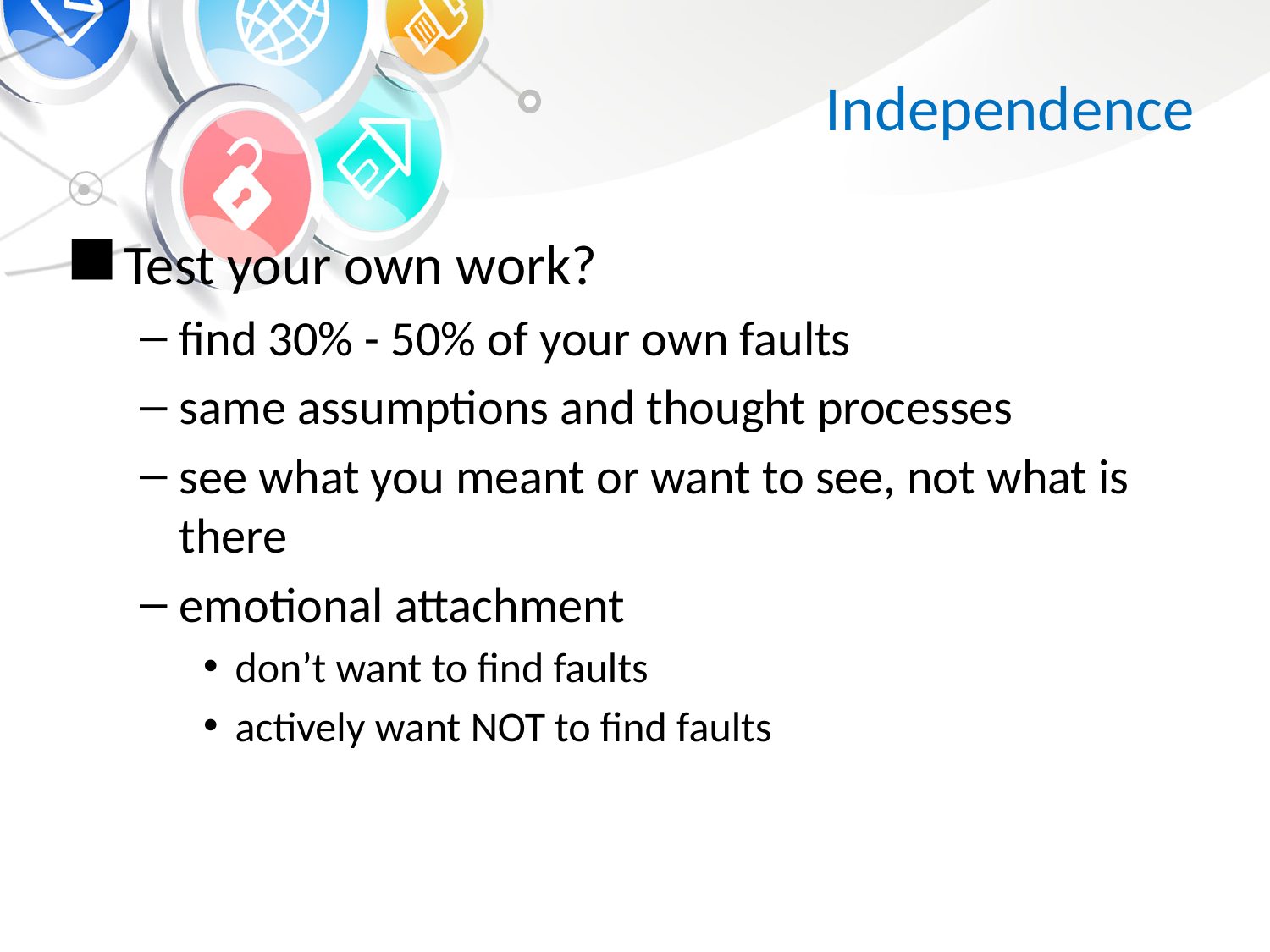

# Independence
Test your own work?
find 30% - 50% of your own faults
same assumptions and thought processes
see what you meant or want to see, not what is there
emotional attachment
don’t want to find faults
actively want NOT to find faults